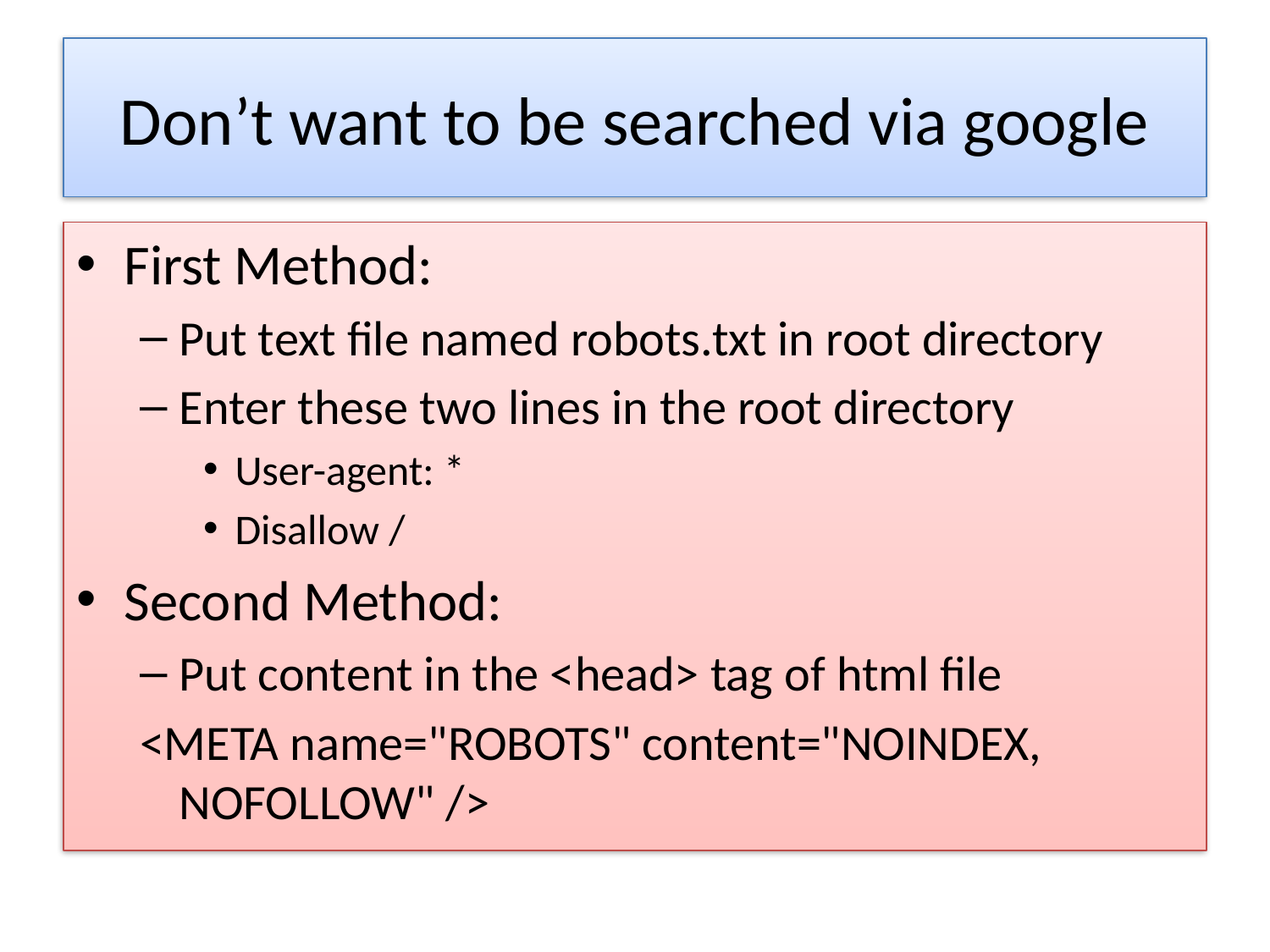

# Don’t want to be searched via google
First Method:
Put text file named robots.txt in root directory
Enter these two lines in the root directory
User-agent: *
Disallow /
Second Method:
Put content in the <head> tag of html file
<META name="ROBOTS" content="NOINDEX, NOFOLLOW" />